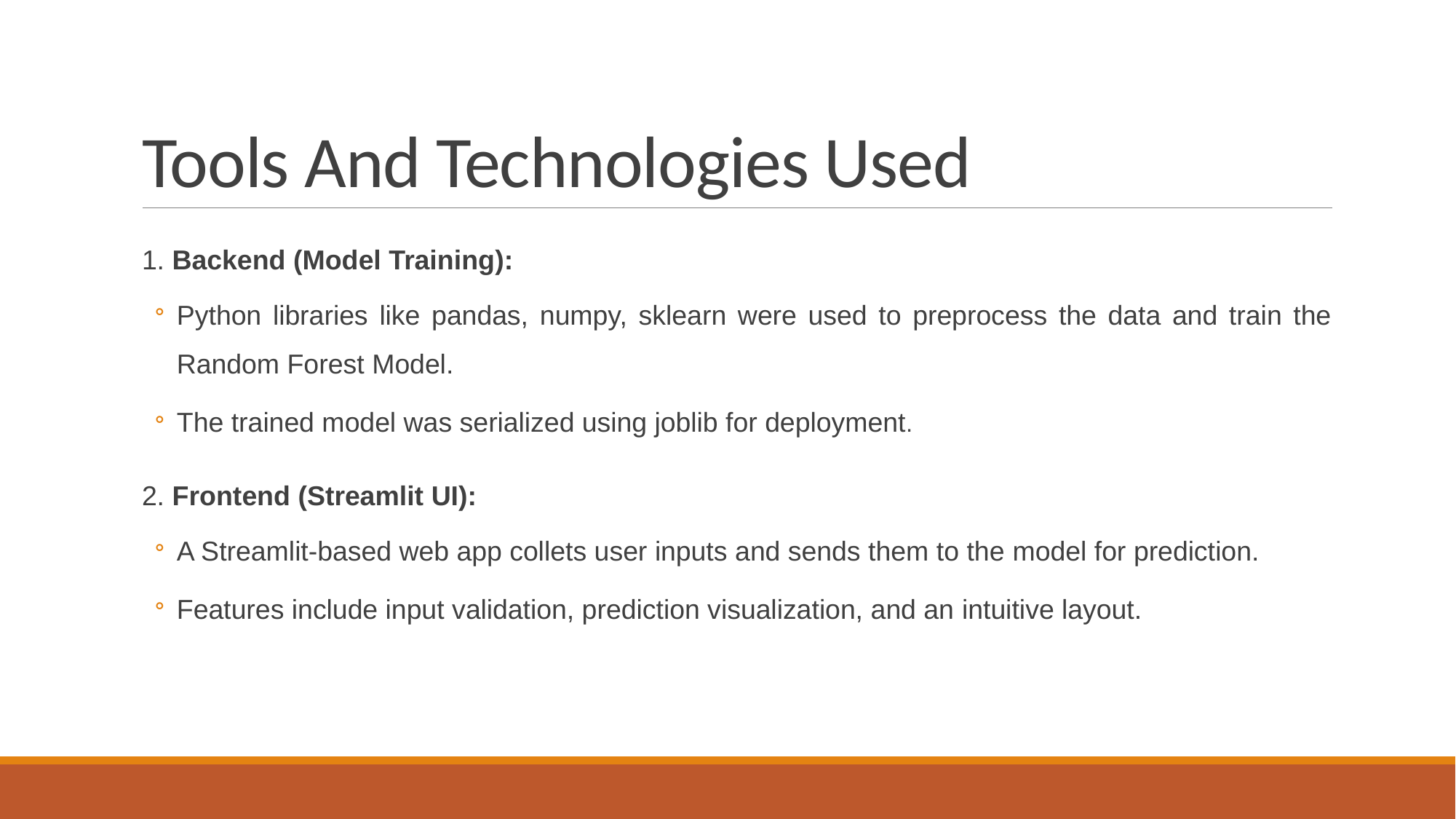

# Tools And Technologies Used
1. Backend (Model Training):
Python libraries like pandas, numpy, sklearn were used to preprocess the data and train the Random Forest Model.
The trained model was serialized using joblib for deployment.
2. Frontend (Streamlit UI):
A Streamlit-based web app collets user inputs and sends them to the model for prediction.
Features include input validation, prediction visualization, and an intuitive layout.